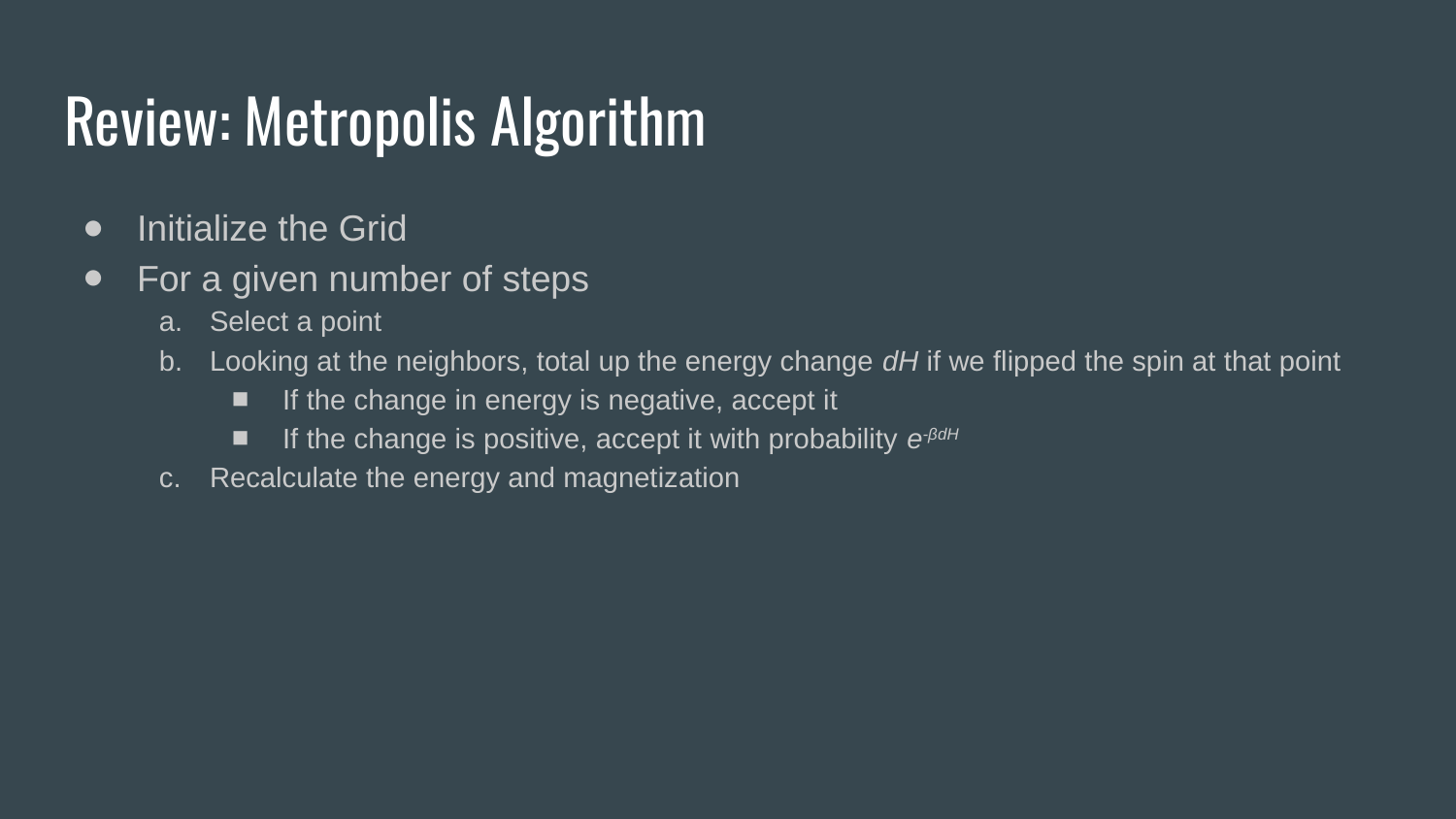

# Review: Metropolis Algorithm
Initialize the Grid
For a given number of steps
Select a point
Looking at the neighbors, total up the energy change dH if we flipped the spin at that point
If the change in energy is negative, accept it
If the change is positive, accept it with probability e-βdH
Recalculate the energy and magnetization